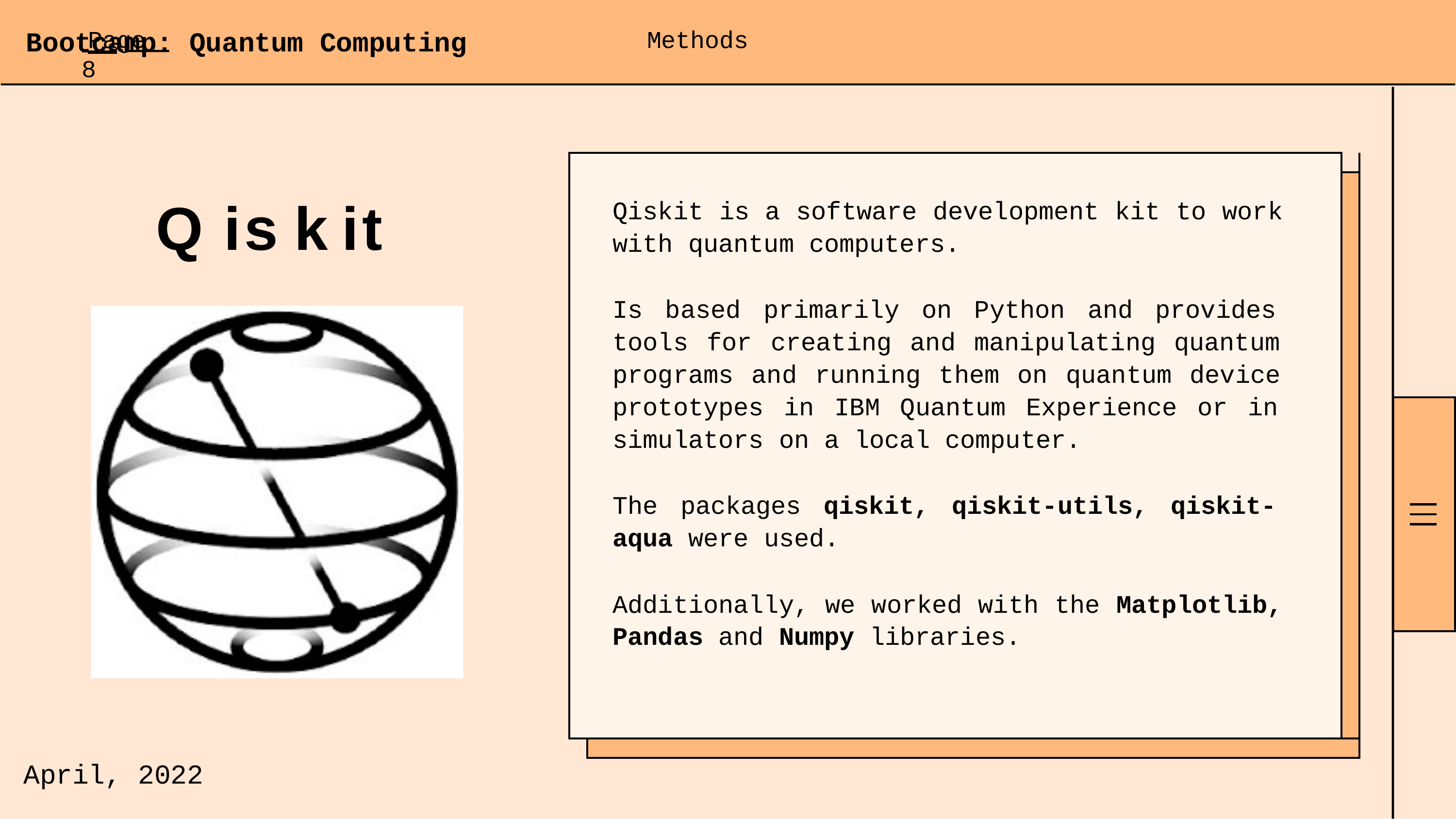

Page 8
Methods
# Bootcamp: Quantum Computing
|  |  |  |
| --- | --- | --- |
|  | Qiskit is a software development kit to work with quantum computers. Is based primarily on Python and provides tools for creating and manipulating quantum programs and running them on quantum device prototypes in IBM Quantum Experience or in simulators on a local computer. The packages qiskit, qiskit-utils, qiskit- aqua were used. Additionally, we worked with the Matplotlib, Pandas and Numpy libraries. |  |
|  |  |  |
Qiskit
April,
2022